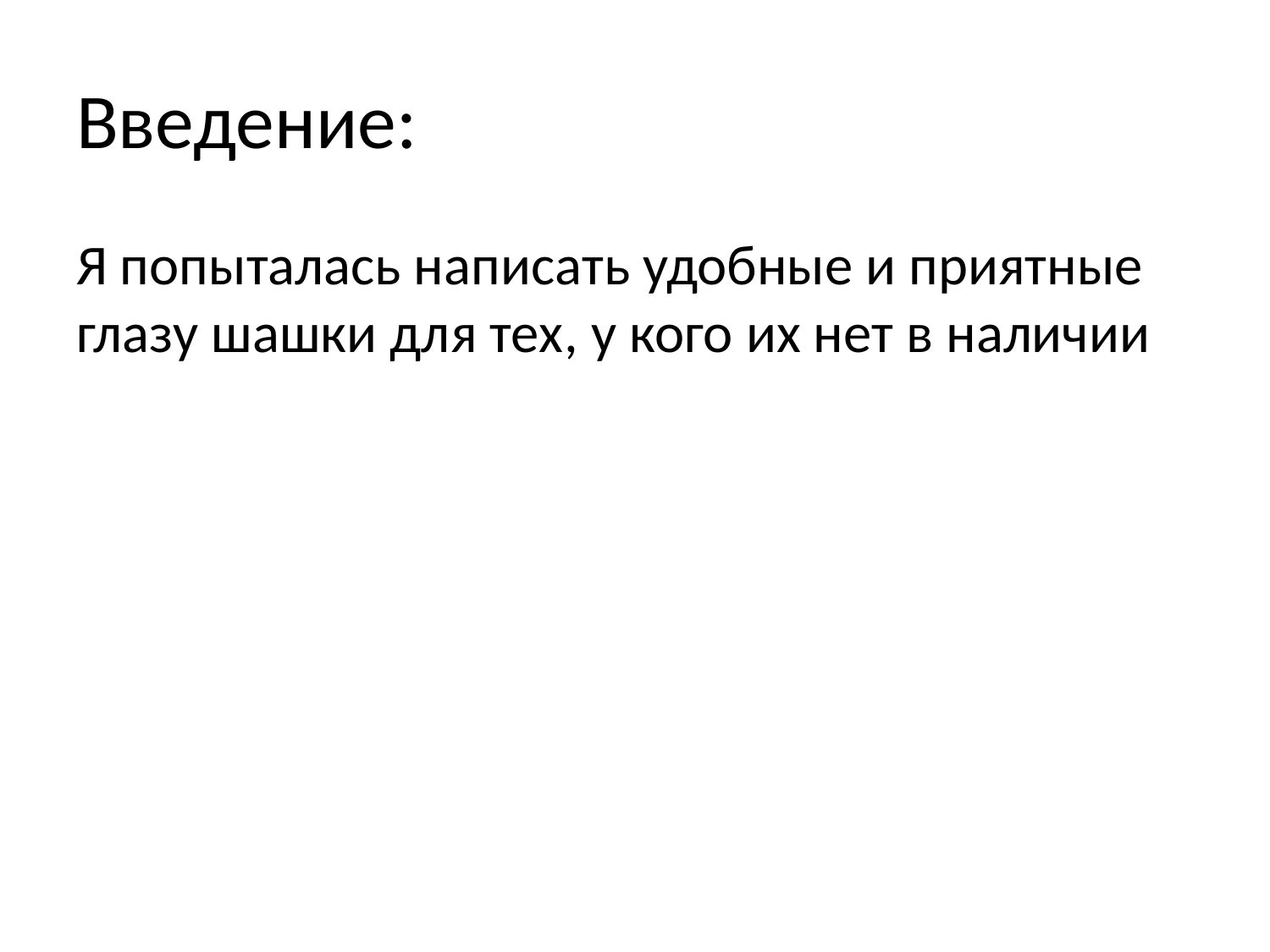

# Введение:
Я попыталась написать удобные и приятные глазу шашки для тех, у кого их нет в наличии